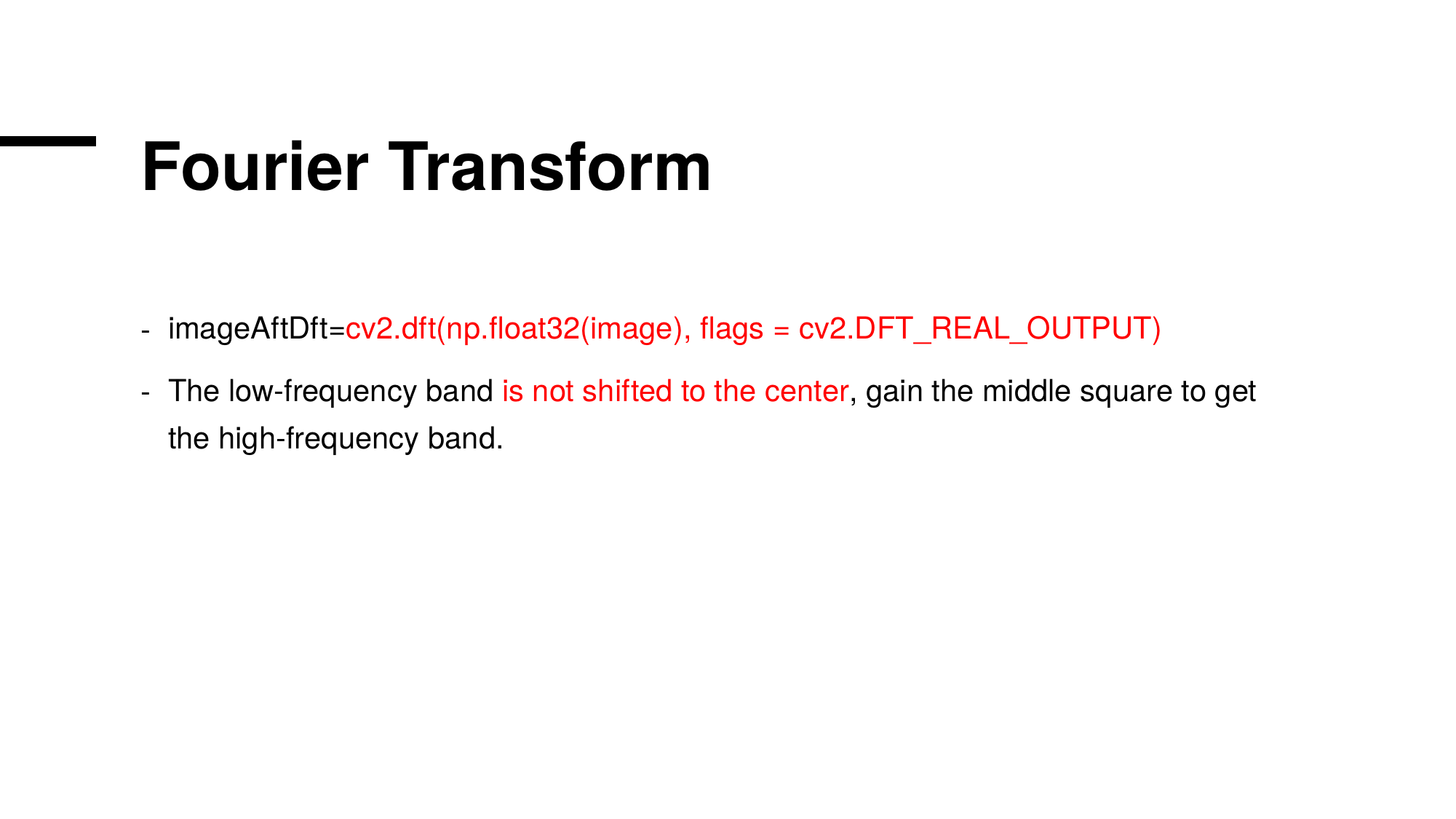

# Fourier Transform
imageAftDft=cv2.dft(np.float32(image), flags = cv2.DFT_REAL_OUTPUT)
The low-frequency band is not shifted to the center, gain the middle square to get the high-frequency band.